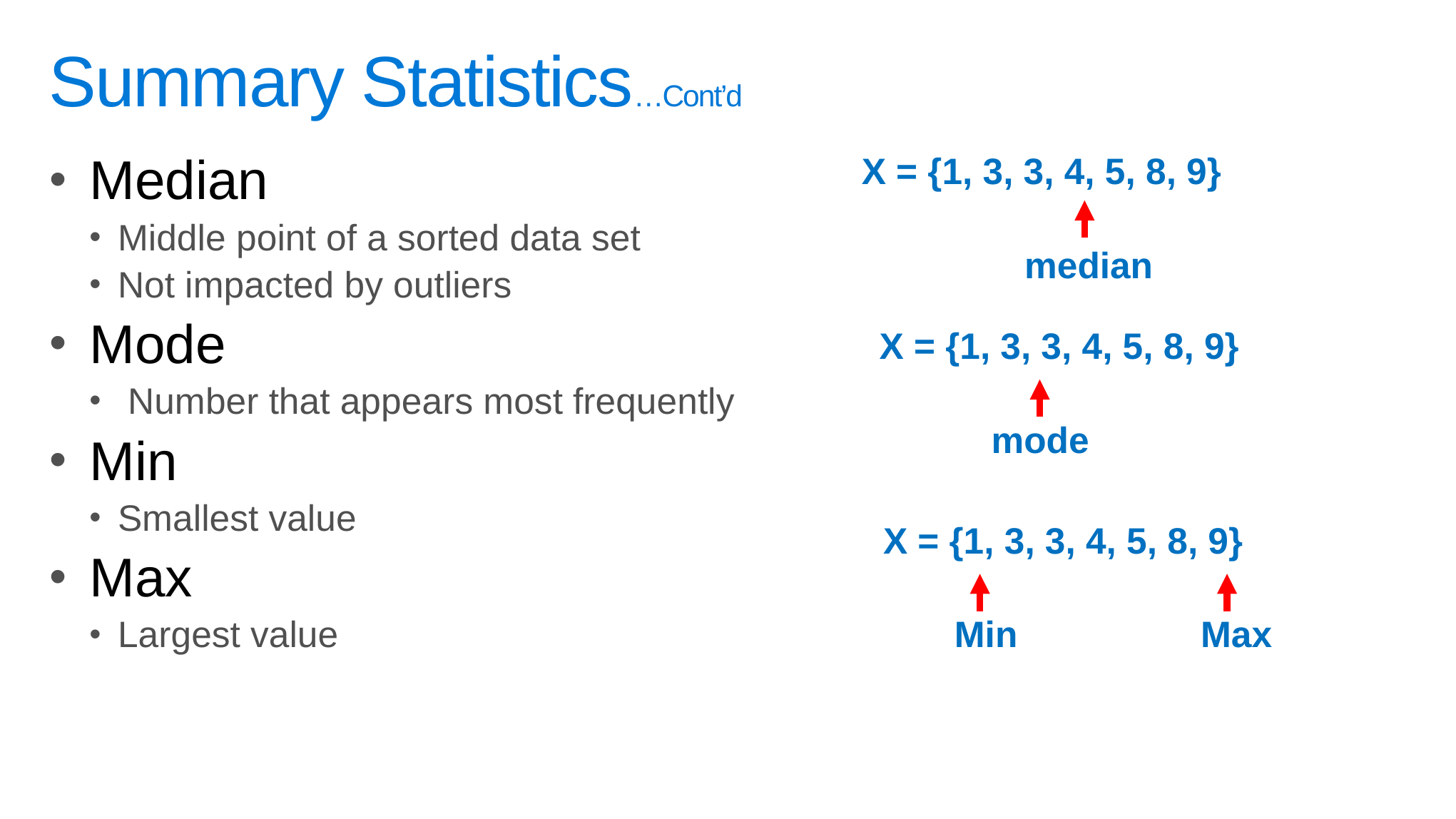

# Summary Statistics…Cont’d
X = {1, 3, 3, 4, 5, 8, 9}

                median
Median
Middle point of a sorted data set
Not impacted by outliers
Mode
 Number that appears most frequently
Min
Smallest value
Max
Largest value
X = {1, 3, 3, 4, 5, 8, 9}

           mode
X = {1, 3, 3, 4, 5, 8, 9}

       Min                  Max